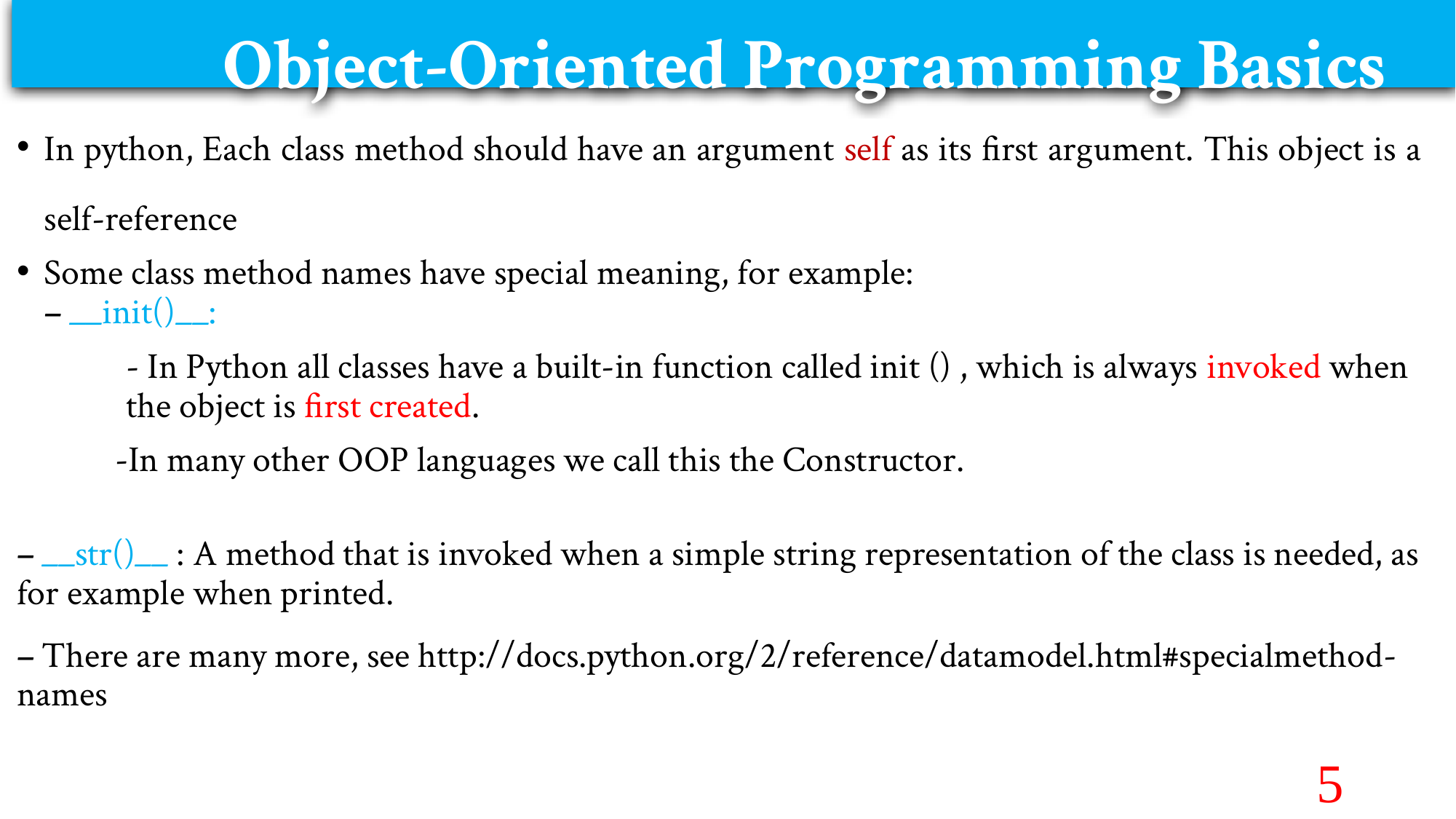

Object-Oriented Programming Basics

In python, Each class method should have an argument self as its first argument. This object is a self-reference
Some class method names have special meaning, for example:
– __init()__:
	- In Python all classes have a built-in function called init () , which is always invoked when 	the object is first created.
            -In many other OOP languages we call this the Constructor.
– __str()__ : A method that is invoked when a simple string representation of the class is needed, as for example when printed.
– There are many more, see http://docs.python.org/2/reference/datamodel.html#specialmethod-names

5